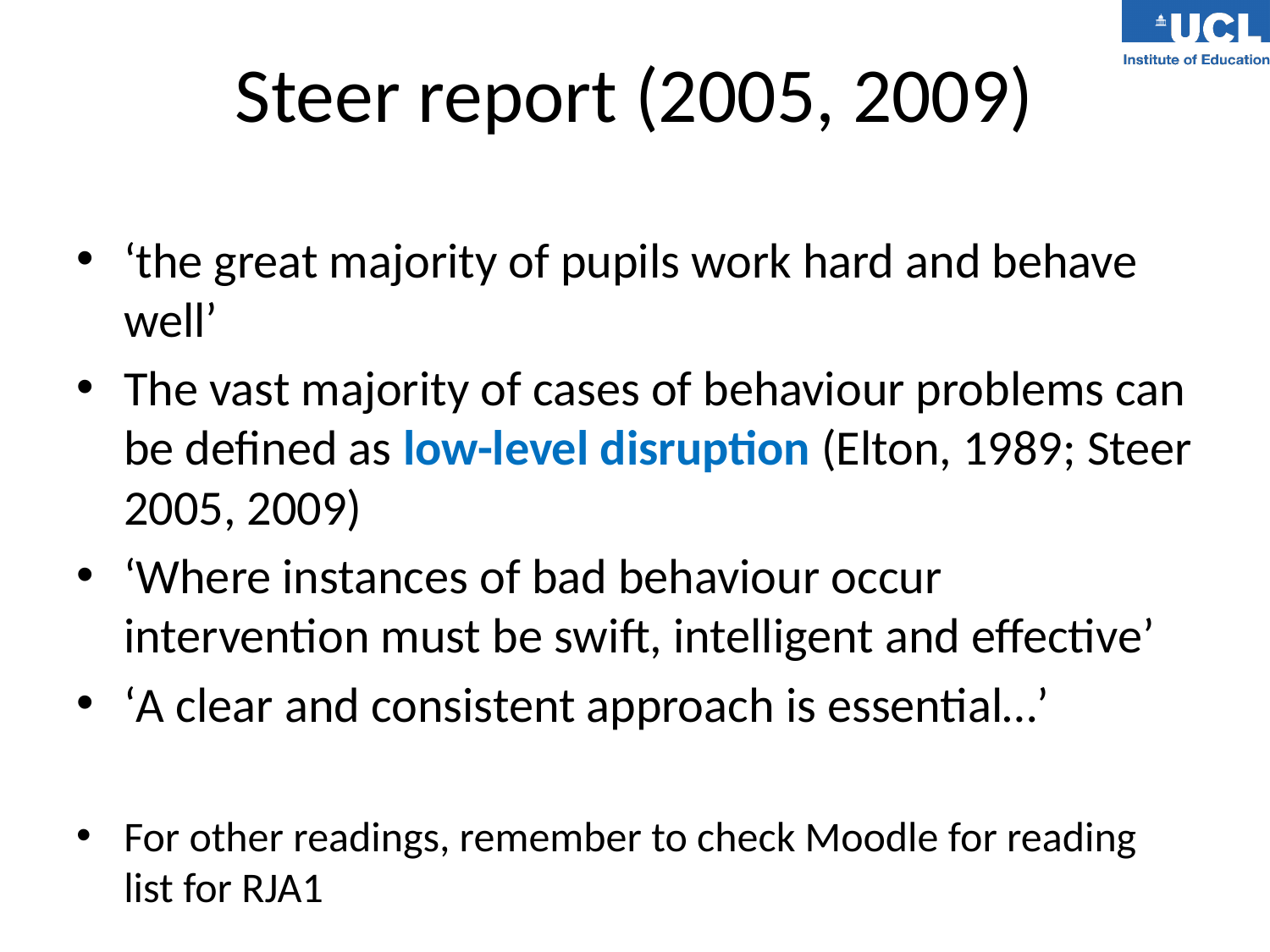

# Steer report (2005, 2009)
‘the great majority of pupils work hard and behave well’
The vast majority of cases of behaviour problems can be defined as low-level disruption (Elton, 1989; Steer 2005, 2009)
‘Where instances of bad behaviour occur intervention must be swift, intelligent and effective’
‘A clear and consistent approach is essential…’

For other readings, remember to check Moodle for reading list for RJA1